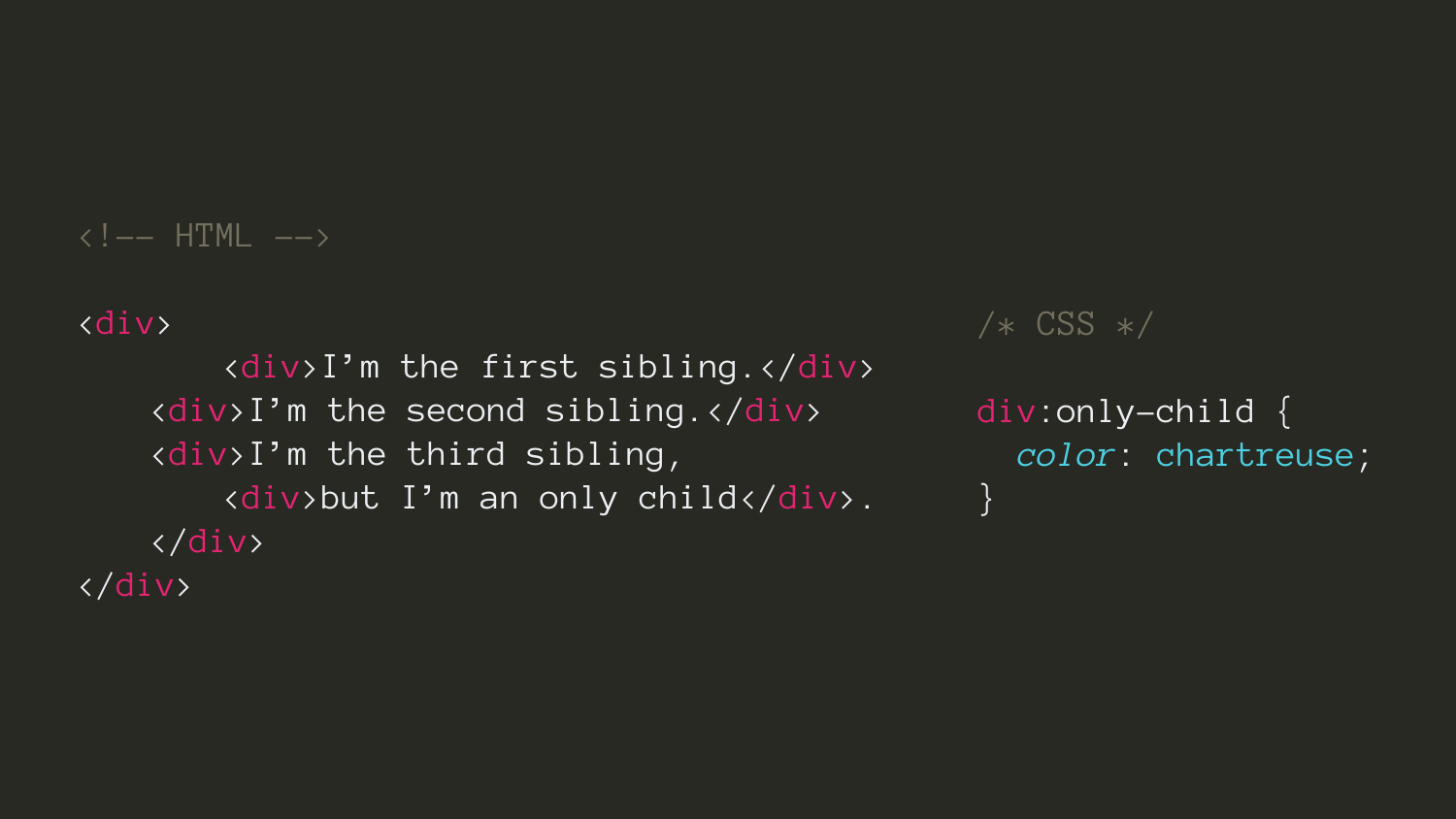

<!-- HTML -->

<div>
	<div>I’m the first sibling.</div>
<div>I’m the second sibling.</div>
<div>I’m the third sibling,
<div>but I’m an only child</div>.
</div>
</div>
/* CSS */

div:only-child {
  color: chartreuse;
}